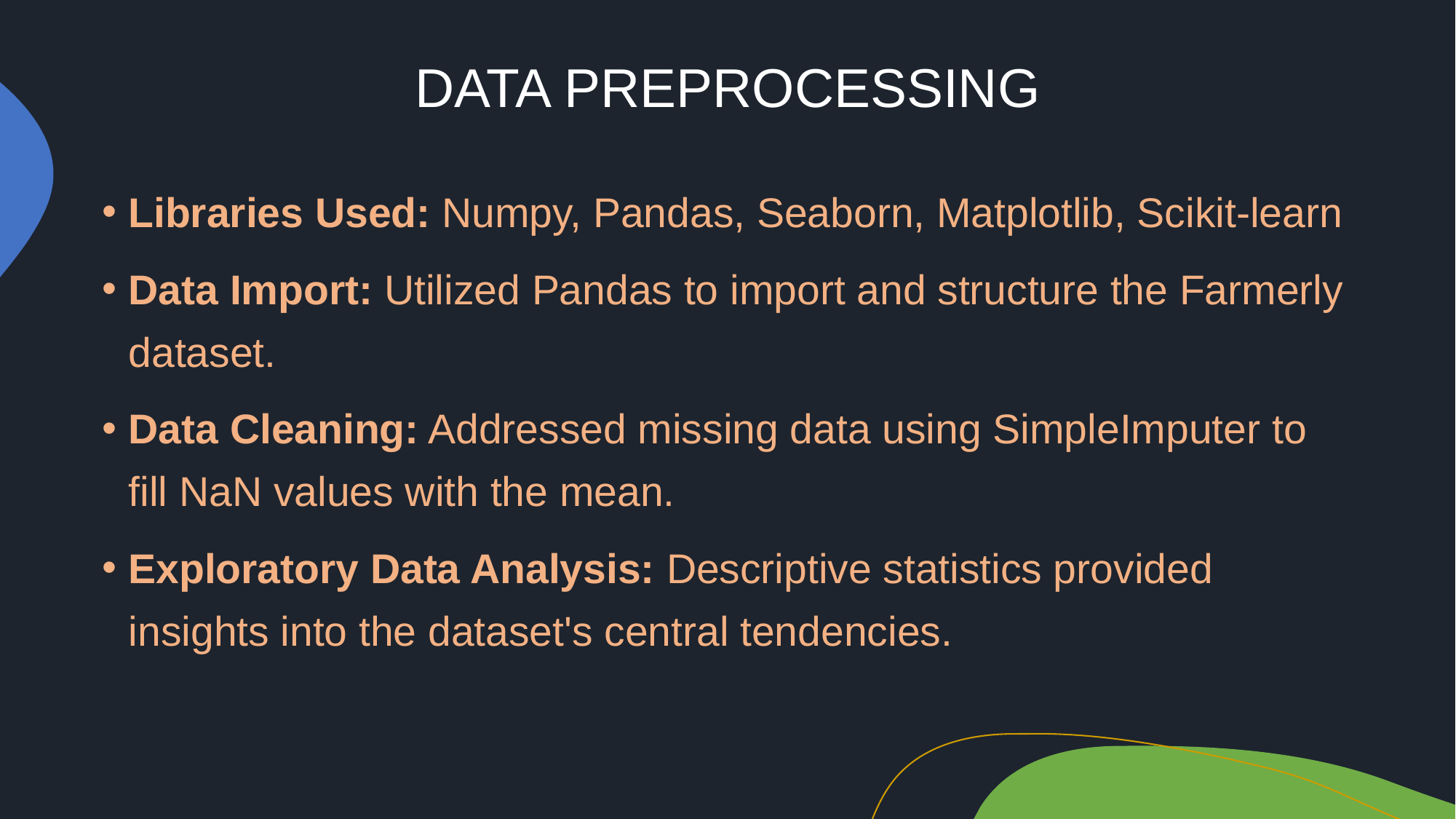

# DATA PREPROCESSING
Libraries Used: Numpy, Pandas, Seaborn, Matplotlib, Scikit-learn
Data Import: Utilized Pandas to import and structure the Farmerly dataset.
Data Cleaning: Addressed missing data using SimpleImputer to fill NaN values with the mean.
Exploratory Data Analysis: Descriptive statistics provided insights into the dataset's central tendencies.